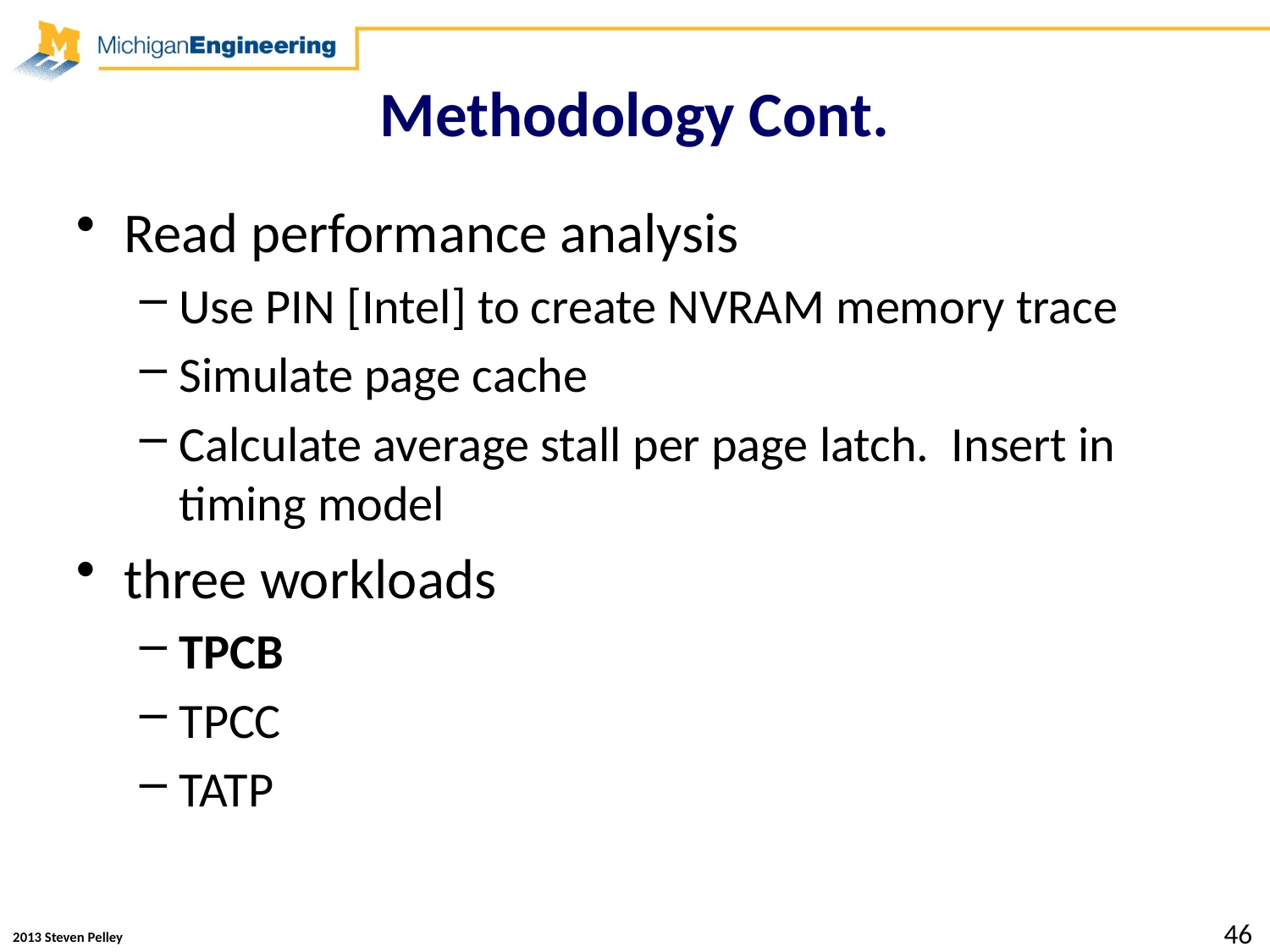

# Methodology Cont.
Read performance analysis
Use PIN [Intel] to create NVRAM memory trace
Simulate page cache
Calculate average stall per page latch.  Insert in timing model
three workloads
TPCB
TPCC
TATP
46